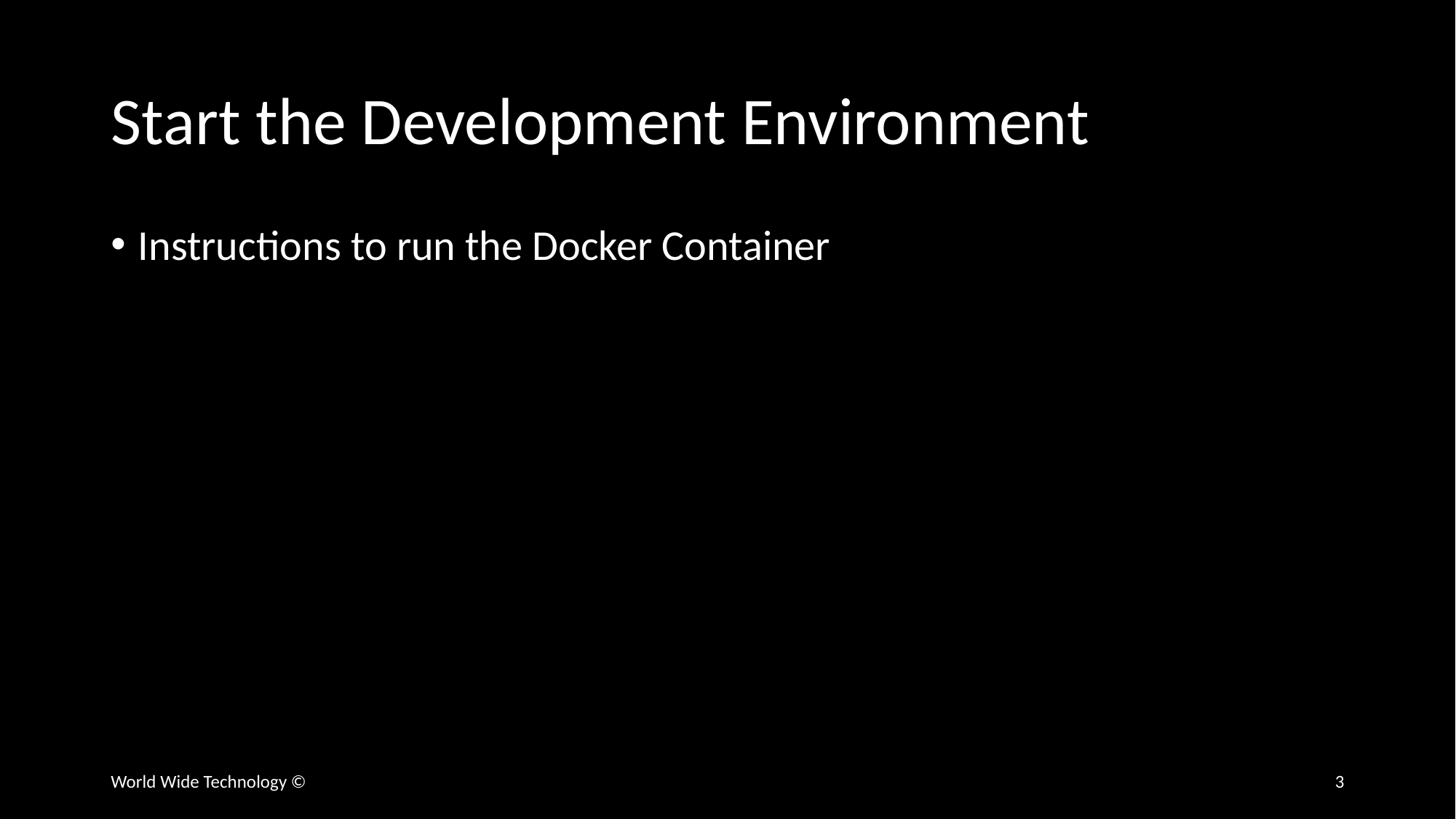

# Start the Development Environment
Instructions to run the Docker Container
World Wide Technology ©
3